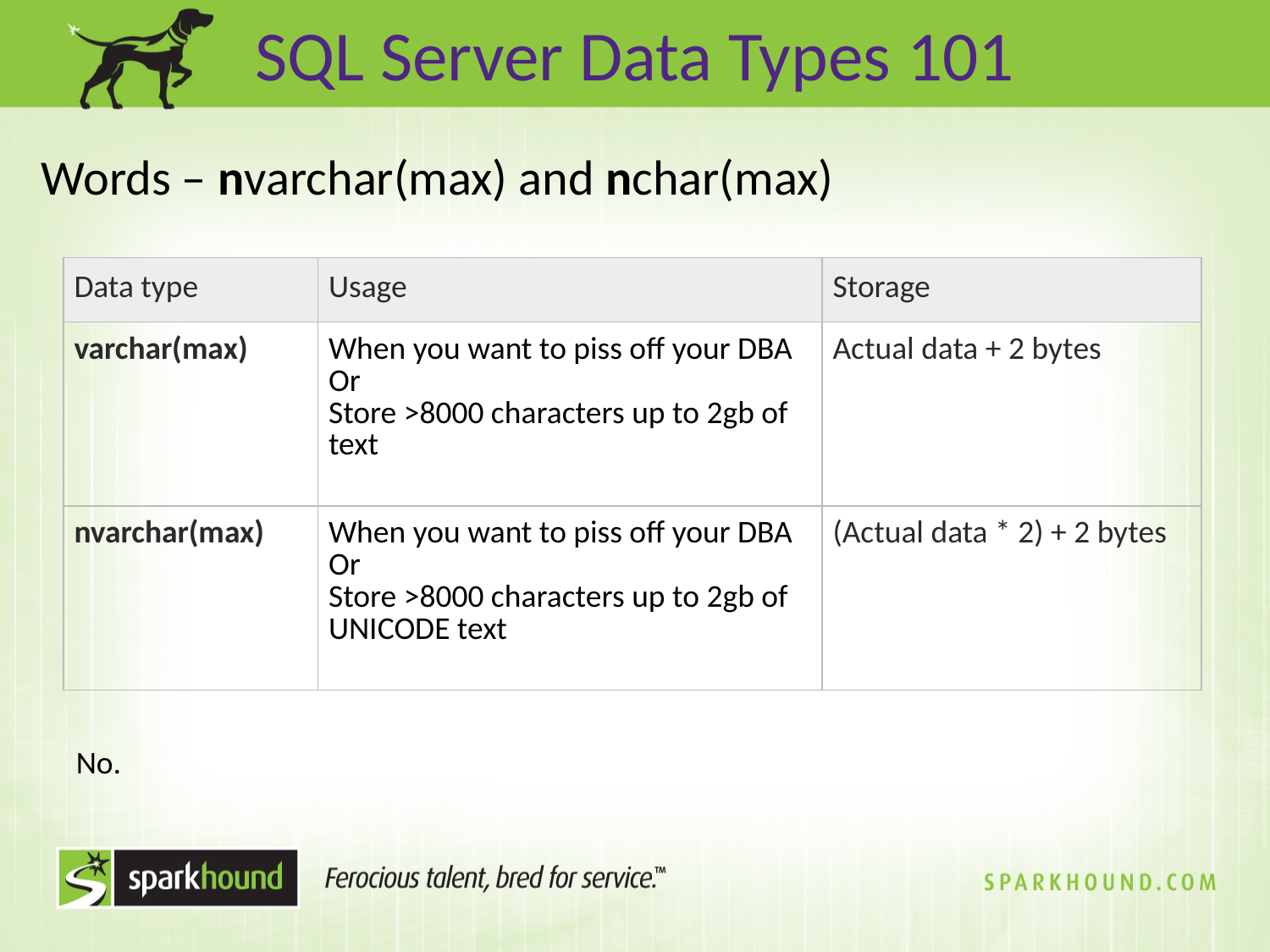

SQL Server Data Types 101
Words – nvarchar(max) and nchar(max)
| Data type | Usage | Storage |
| --- | --- | --- |
| varchar(max) | When you want to piss off your DBA Or Store >8000 characters up to 2gb of text | Actual data + 2 bytes |
| nvarchar(max) | When you want to piss off your DBA Or Store >8000 characters up to 2gb of UNICODE text | (Actual data \* 2) + 2 bytes |
No.